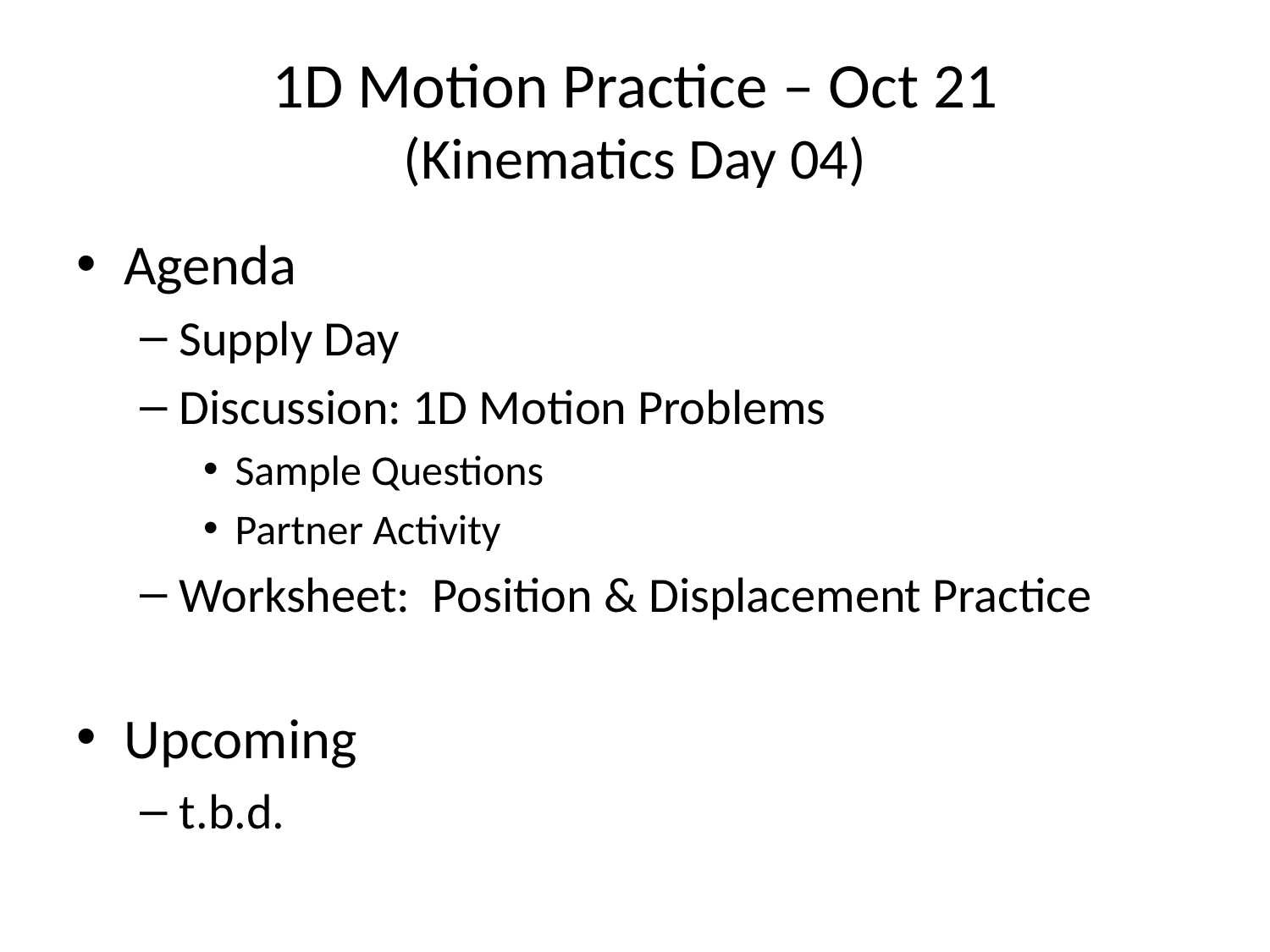

# 1D Motion Practice – Oct 21 (Kinematics Day 04)
Agenda
Supply Day
Discussion: 1D Motion Problems
Sample Questions
Partner Activity
Worksheet:  Position & Displacement Practice

Upcoming
t.b.d.